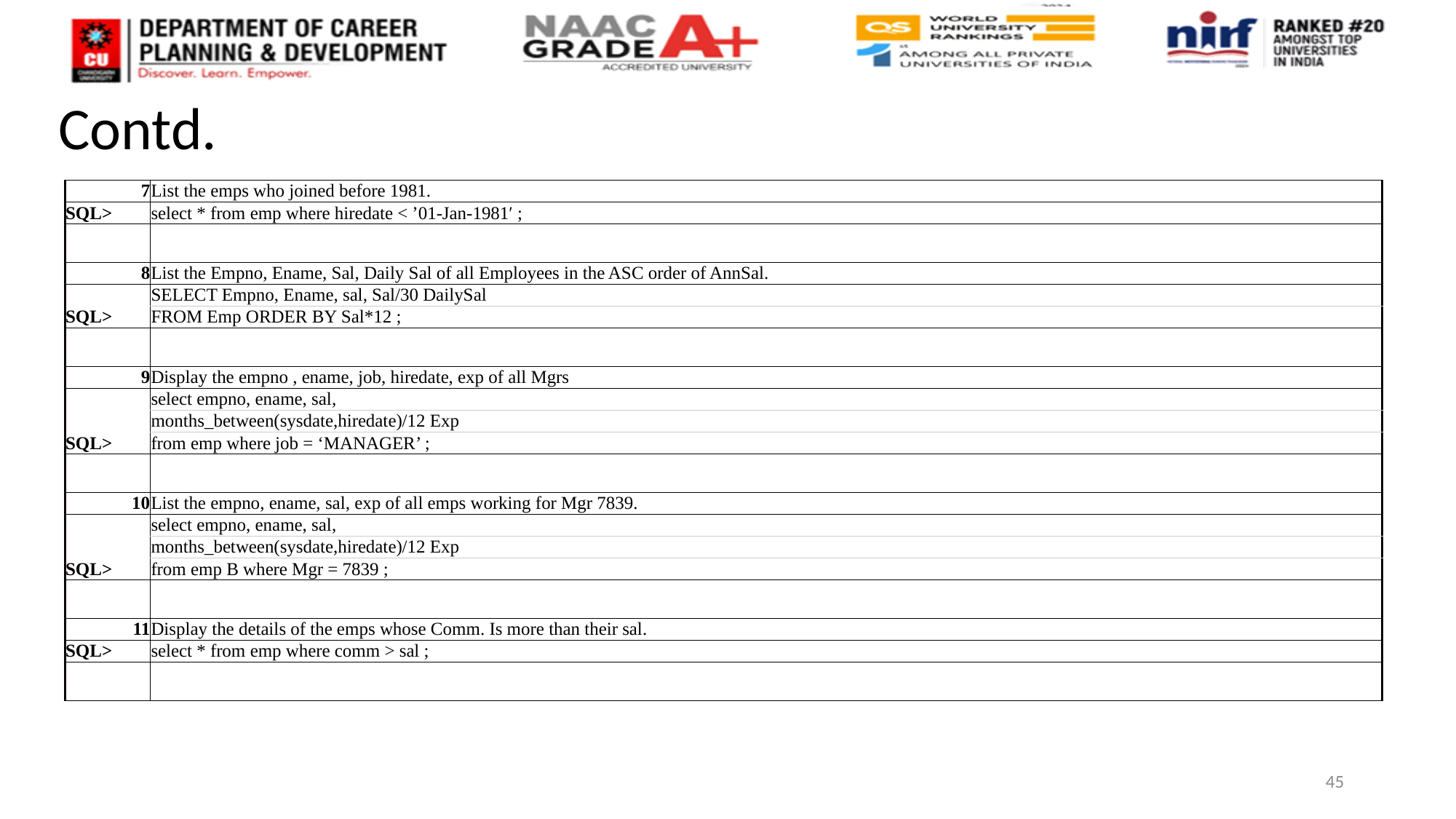

# Contd.
| 7 | List the emps who joined before 1981. |
| --- | --- |
| SQL> | select \* from emp where hiredate < ’01-Jan-1981′ ; |
|  |  |
| 8 | List the Empno, Ename, Sal, Daily Sal of all Employees in the ASC order of AnnSal. |
| SQL> | SELECT Empno, Ename, sal, Sal/30 DailySal |
|  | FROM Emp ORDER BY Sal\*12 ; |
|  |  |
| 9 | Display the empno , ename, job, hiredate, exp of all Mgrs |
| SQL> | select empno, ename, sal, |
|  | months\_between(sysdate,hiredate)/12 Exp |
|  | from emp where job = ‘MANAGER’ ; |
|  |  |
| 10 | List the empno, ename, sal, exp of all emps working for Mgr 7839. |
| SQL> | select empno, ename, sal, |
|  | months\_between(sysdate,hiredate)/12 Exp |
|  | from emp B where Mgr = 7839 ; |
|  |  |
| 11 | Display the details of the emps whose Comm. Is more than their sal. |
| SQL> | select \* from emp where comm > sal ; |
|  |  |
45